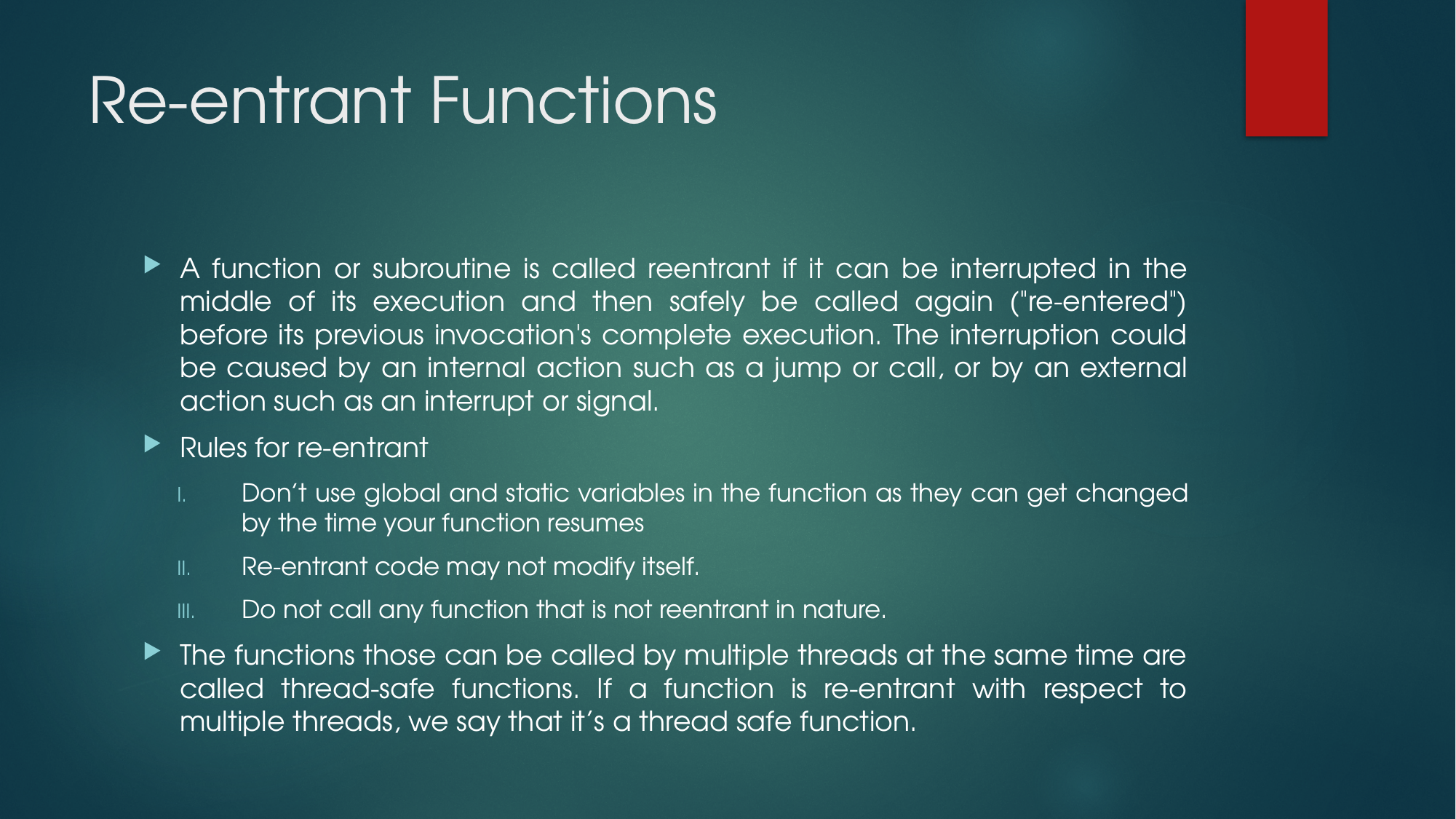

# Re-entrant Functions
A function or subroutine is called reentrant if it can be interrupted in the middle of its execution and then safely be called again ("re-entered") before its previous invocation's complete execution. The interruption could be caused by an internal action such as a jump or call, or by an external action such as an interrupt or signal.
Rules for re-entrant
Don’t use global and static variables in the function as they can get changed by the time your function resumes
Re-entrant code may not modify itself.
Do not call any function that is not reentrant in nature.
The functions those can be called by multiple threads at the same time are called thread-safe functions. If a function is re-entrant with respect to multiple threads, we say that it’s a thread safe function.